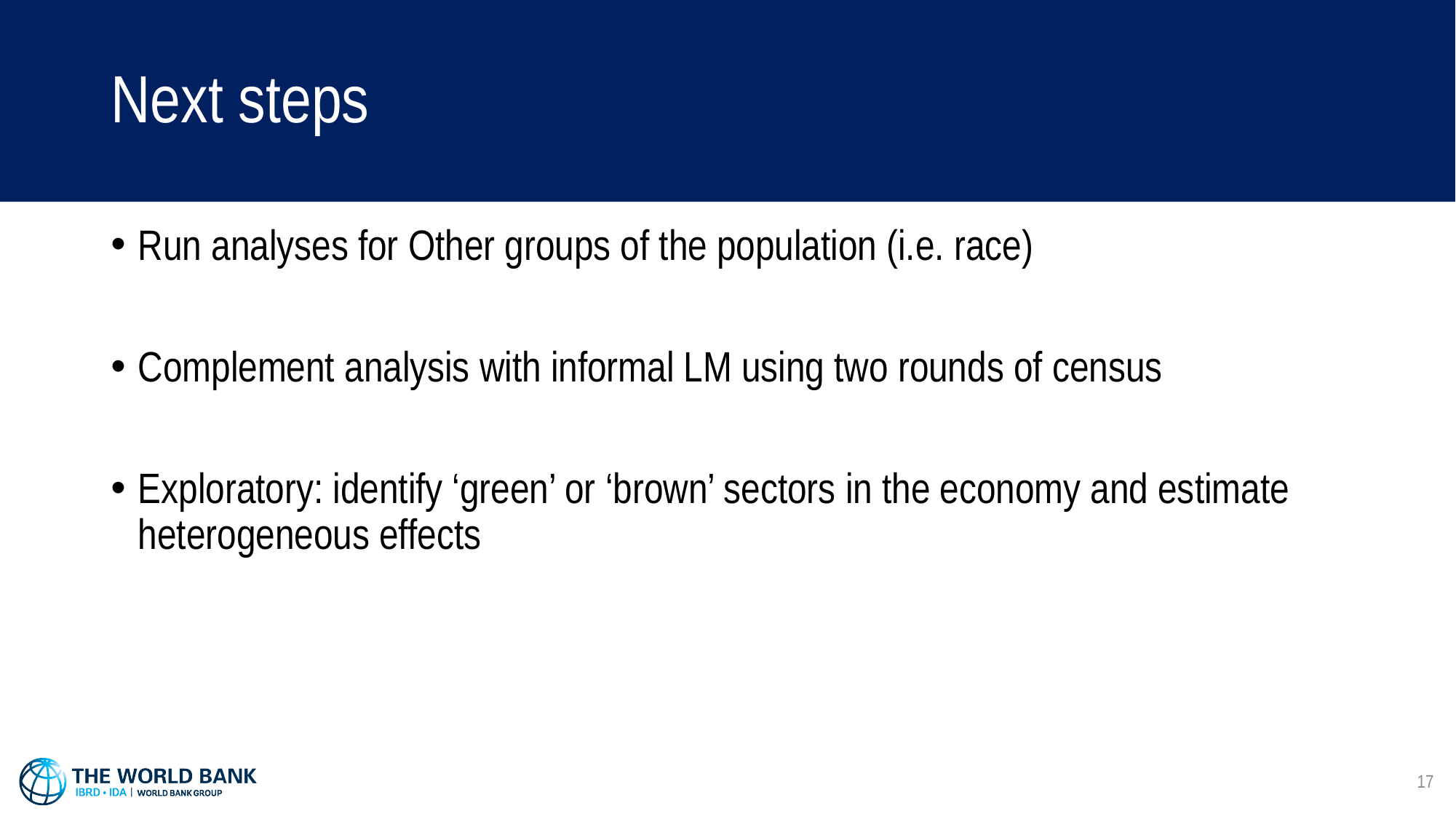

# Next steps
Run analyses for Other groups of the population (i.e. race)

Complement analysis with informal LM using two rounds of census

Exploratory: identify ‘green’ or ‘brown’ sectors in the economy and estimate heterogeneous effects

17